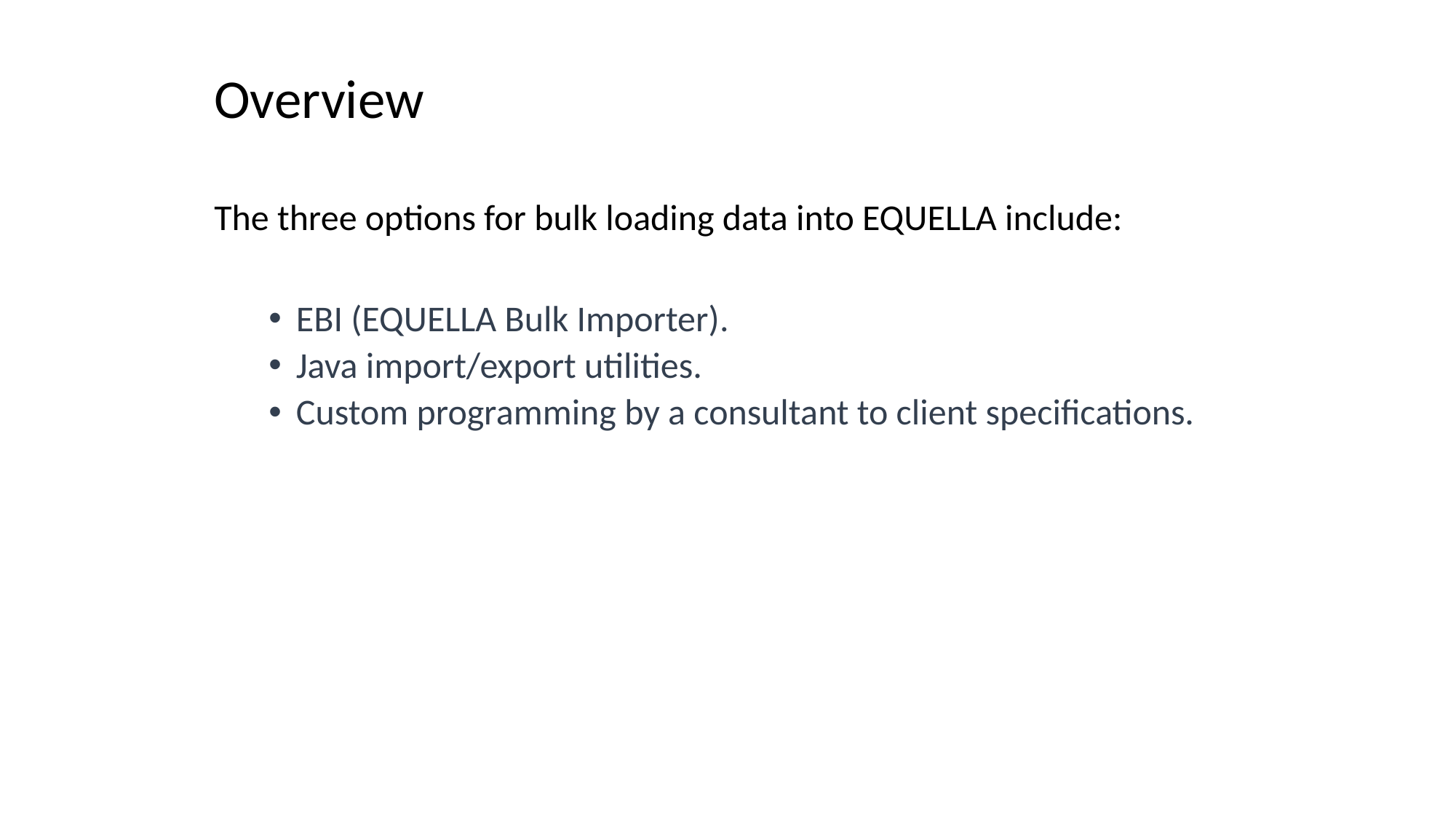

# Overview

The three options for bulk loading data into EQUELLA include:

EBI (EQUELLA Bulk Importer).
Java import/export utilities.
Custom programming by a consultant to client specifications.